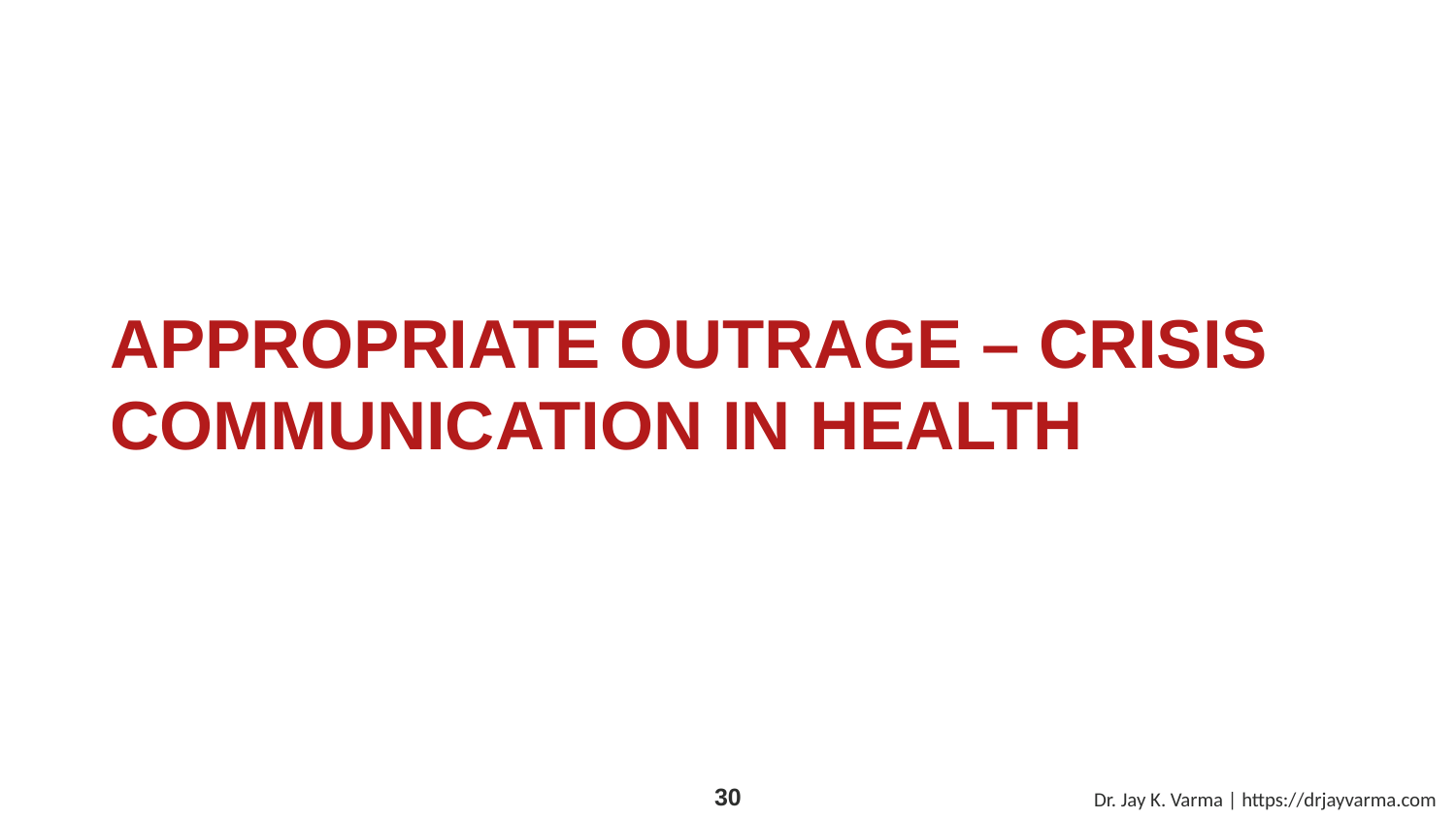

# APPROPRIATE OUTRAGE – CRISIS COMMUNICATION IN HEALTH
Dr. Jay K. Varma | https://drjayvarma.com